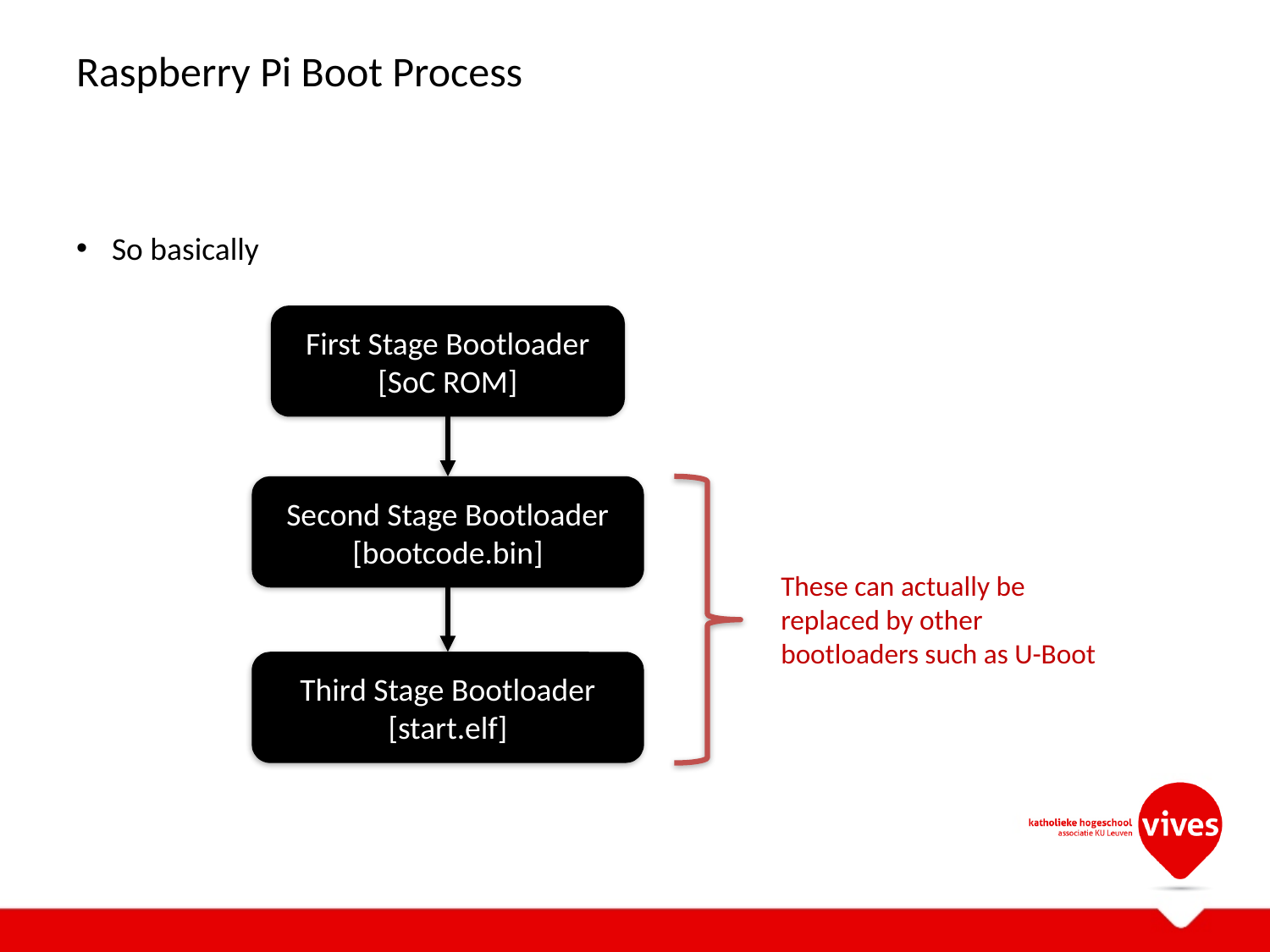

# Raspberry Pi Boot Process
So basically

First Stage Bootloader
[SoC ROM]
Second Stage Bootloader
[bootcode.bin]

These can actually be replaced by other bootloaders such as U-Boot
Third Stage Bootloader
[start.elf]